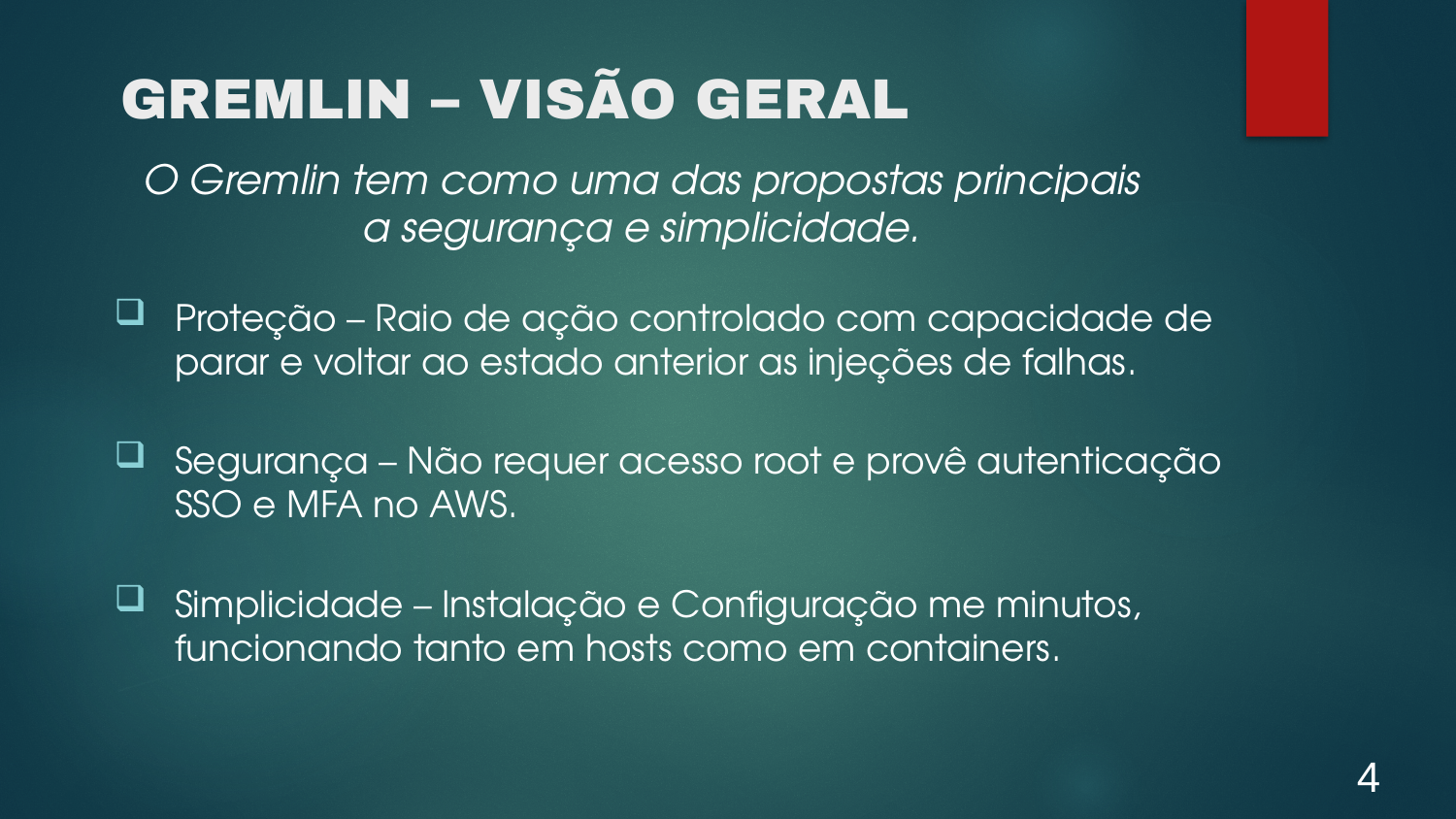

# GREMLIN – VISÃO GERAL
O Gremlin tem como uma das propostas principais a segurança e simplicidade.
Proteção – Raio de ação controlado com capacidade de parar e voltar ao estado anterior as injeções de falhas.
Segurança – Não requer acesso root e provê autenticação SSO e MFA no AWS.
Simplicidade – Instalação e Configuração me minutos, funcionando tanto em hosts como em containers.
4